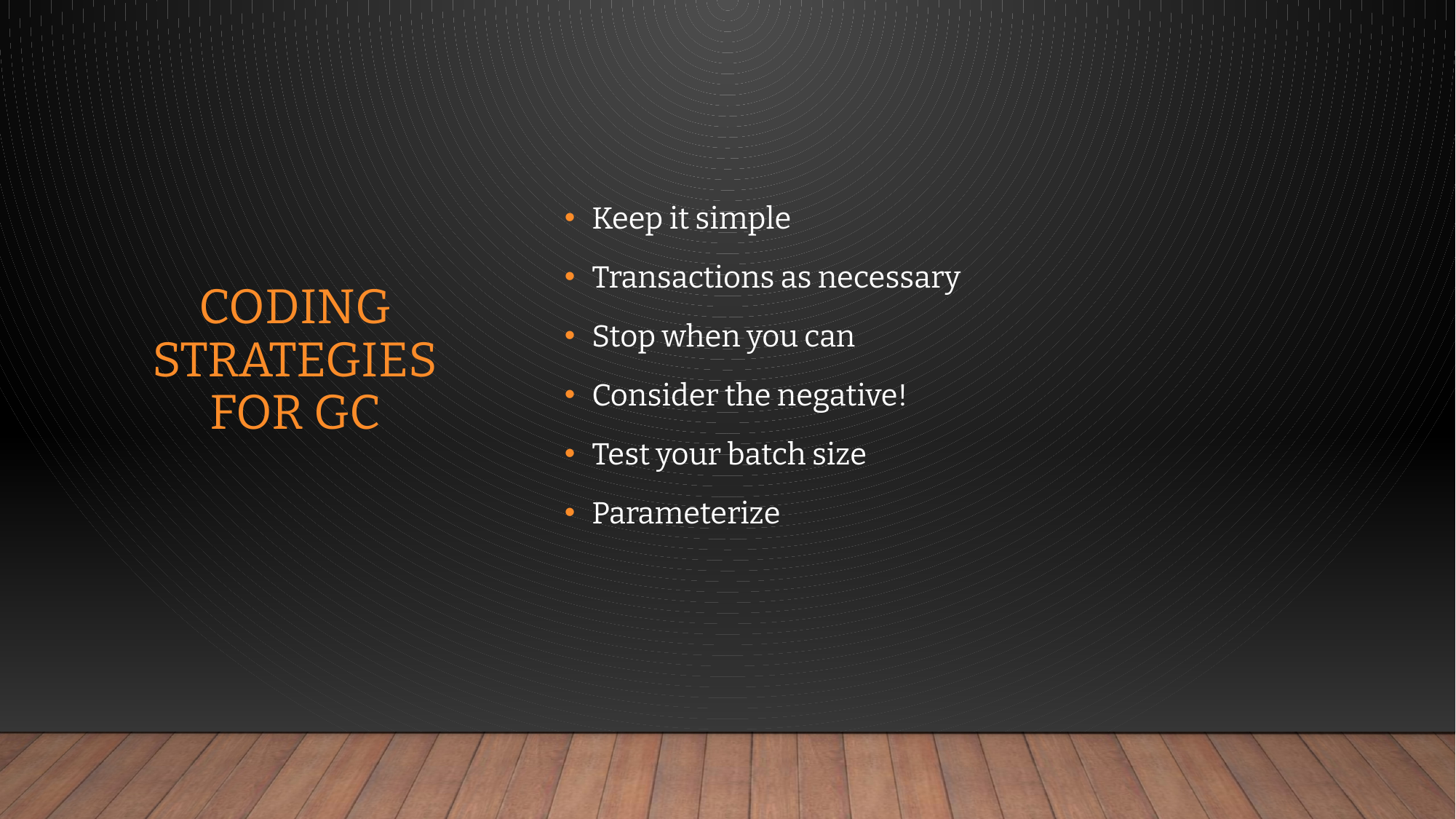

# Coding Strategies for GC
Keep it simple
Transactions as necessary
Stop when you can
Consider the negative!
Test your batch size
Parameterize